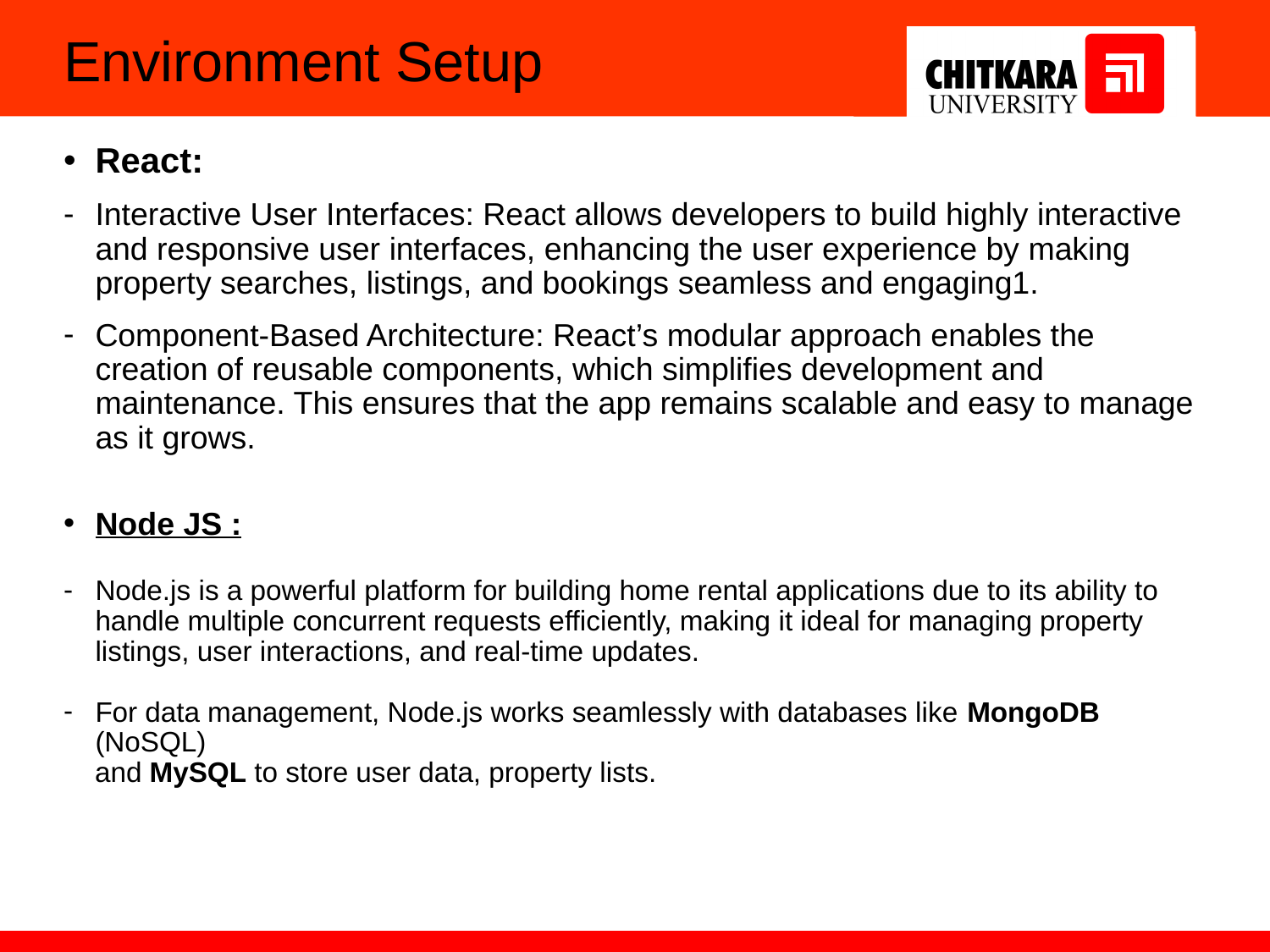

# Environment Setup
React:
Interactive User Interfaces: React allows developers to build highly interactive and responsive user interfaces, enhancing the user experience by making property searches, listings, and bookings seamless and engaging1.
Component-Based Architecture: React’s modular approach enables the creation of reusable components, which simplifies development and maintenance. This ensures that the app remains scalable and easy to manage as it grows.

Node JS :

Node.js is a powerful platform for building home rental applications due to its ability to handle multiple concurrent requests efficiently, making it ideal for managing property listings, user interactions, and real-time updates.

For data management, Node.js works seamlessly with databases like MongoDB (NoSQL)
    and MySQL to store user data, property lists.